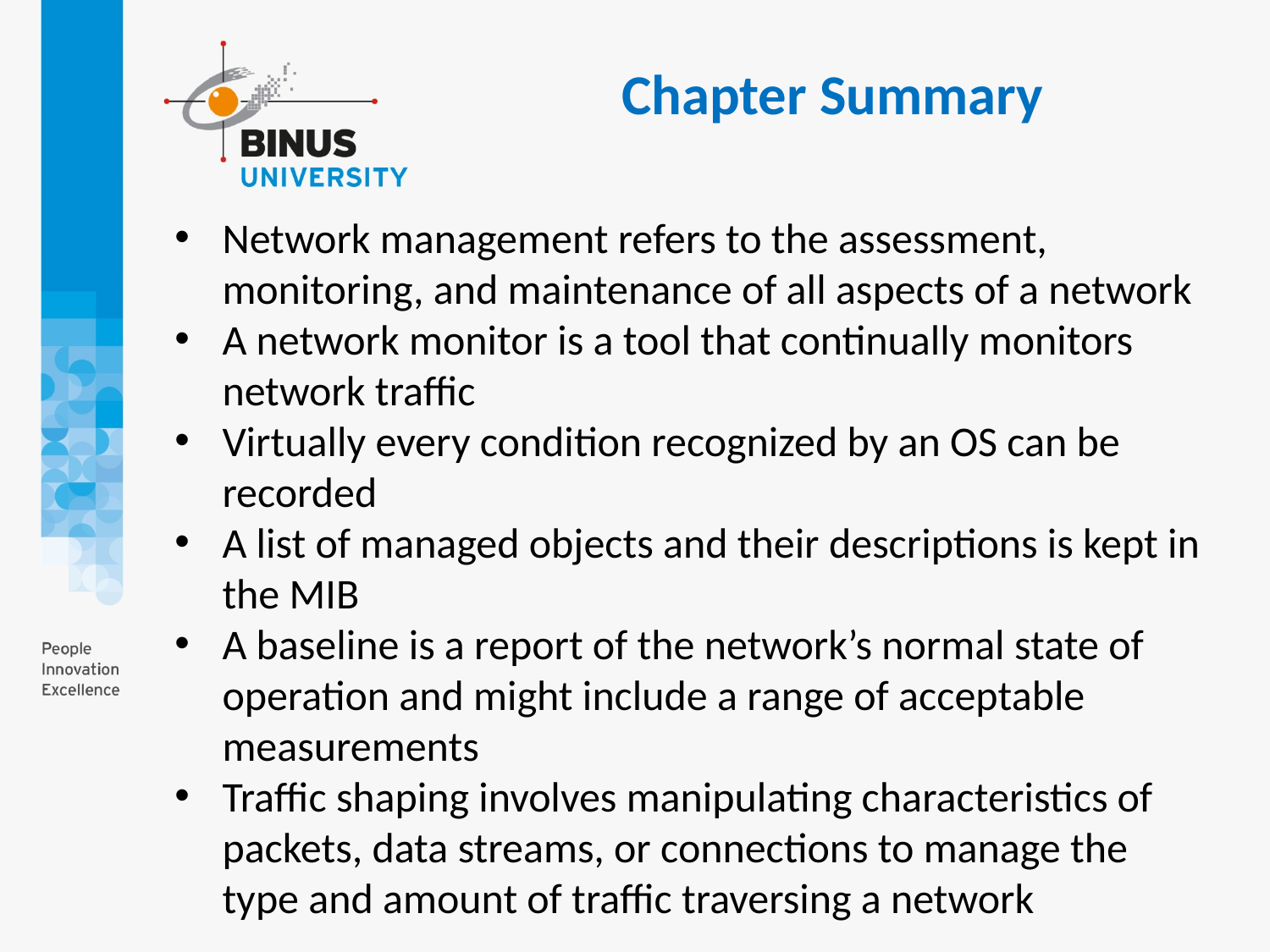

Chapter Summary
Network management refers to the assessment, monitoring, and maintenance of all aspects of a network
A network monitor is a tool that continually monitors network traffic
Virtually every condition recognized by an OS can be recorded
A list of managed objects and their descriptions is kept in the MIB
A baseline is a report of the network’s normal state of operation and might include a range of acceptable measurements
Traffic shaping involves manipulating characteristics of packets, data streams, or connections to manage the type and amount of traffic traversing a network